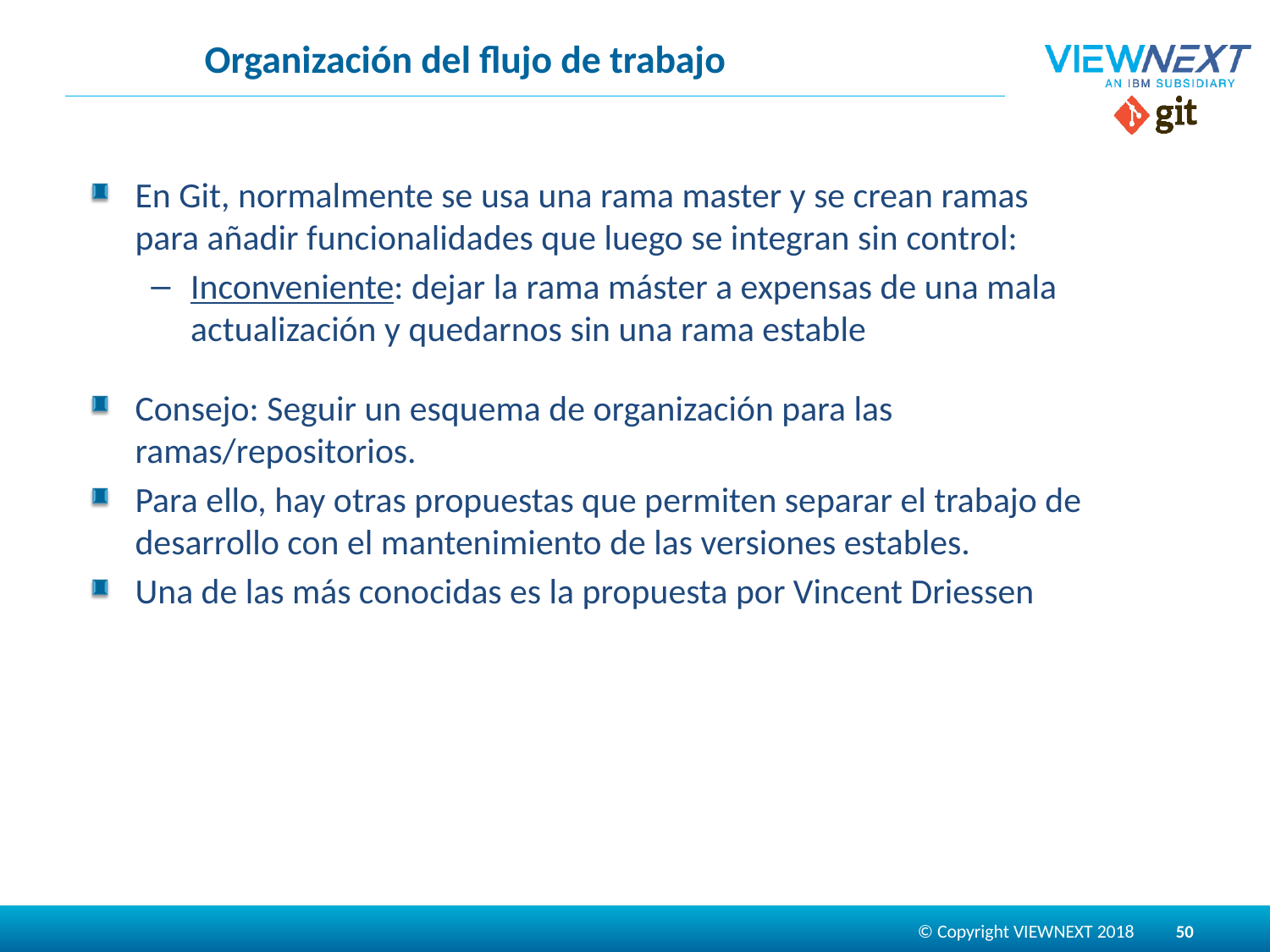

# Organización del flujo de trabajo
En Git, normalmente se usa una rama master y se crean ramas para añadir funcionalidades que luego se integran sin control:
Inconveniente: dejar la rama máster a expensas de una mala actualización y quedarnos sin una rama estable

Consejo: Seguir un esquema de organización para las ramas/repositorios.
Para ello, hay otras propuestas que permiten separar el trabajo de desarrollo con el mantenimiento de las versiones estables.
Una de las más conocidas es la propuesta por Vincent Driessen
50